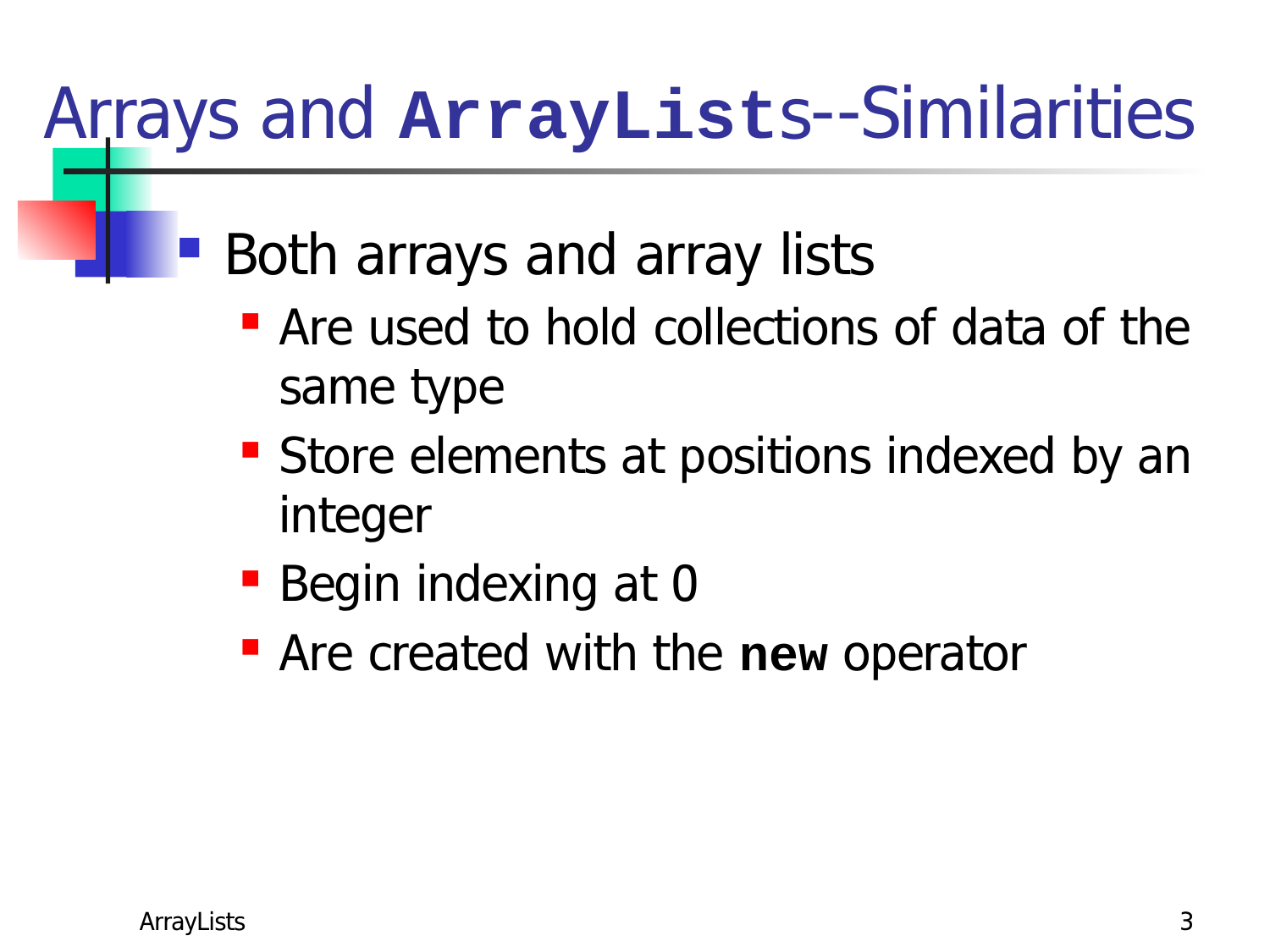

# Arrays and ArrayLists--Similarities
Both arrays and array lists
Are used to hold collections of data of the same type
Store elements at positions indexed by an integer
Begin indexing at 0
Are created with the new operator
ArrayLists
3